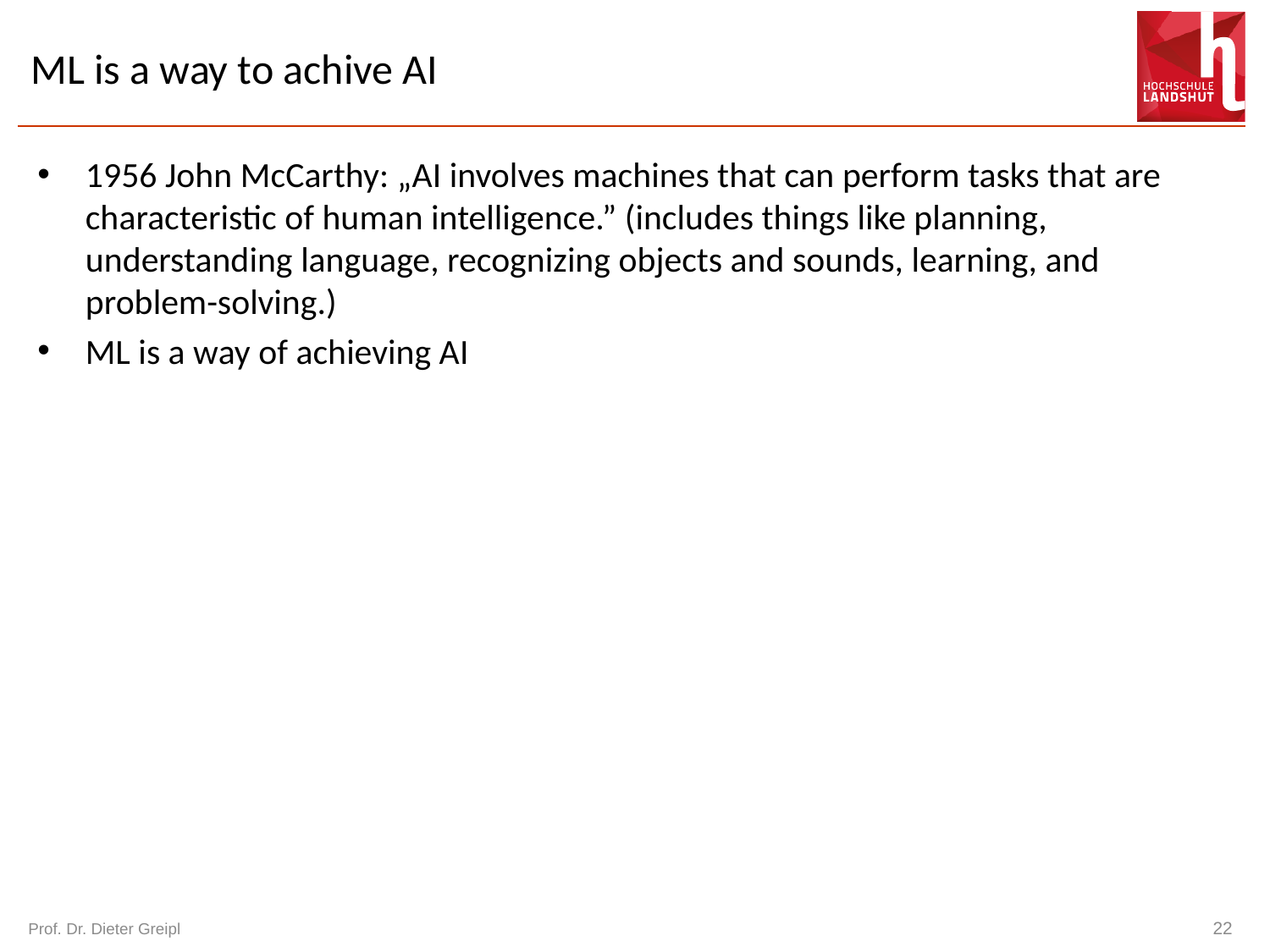

# ML is a way to achive AI
1956 John McCarthy: „AI involves machines that can perform tasks that are characteristic of human intelligence.” (includes things like planning, understanding language, recognizing objects and sounds, learning, and problem-solving.)
ML is a way of achieving AI
Prof. Dr. Dieter Greipl
22